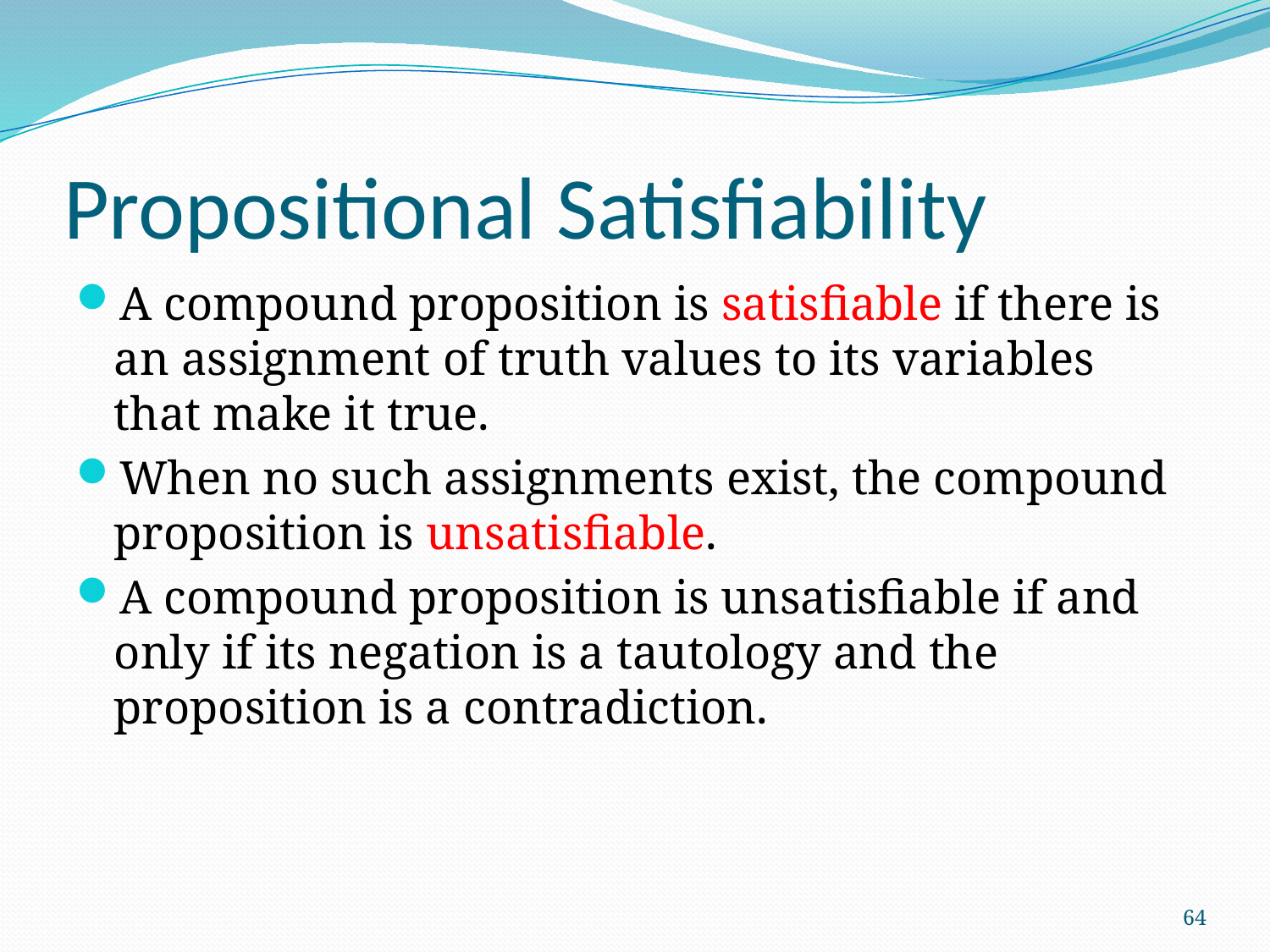

# Propositional Satisfiability
A compound proposition is satisfiable if there is an assignment of truth values to its variables that make it true.
When no such assignments exist, the compound proposition is unsatisfiable.
A compound proposition is unsatisfiable if and only if its negation is a tautology and the proposition is a contradiction.
64